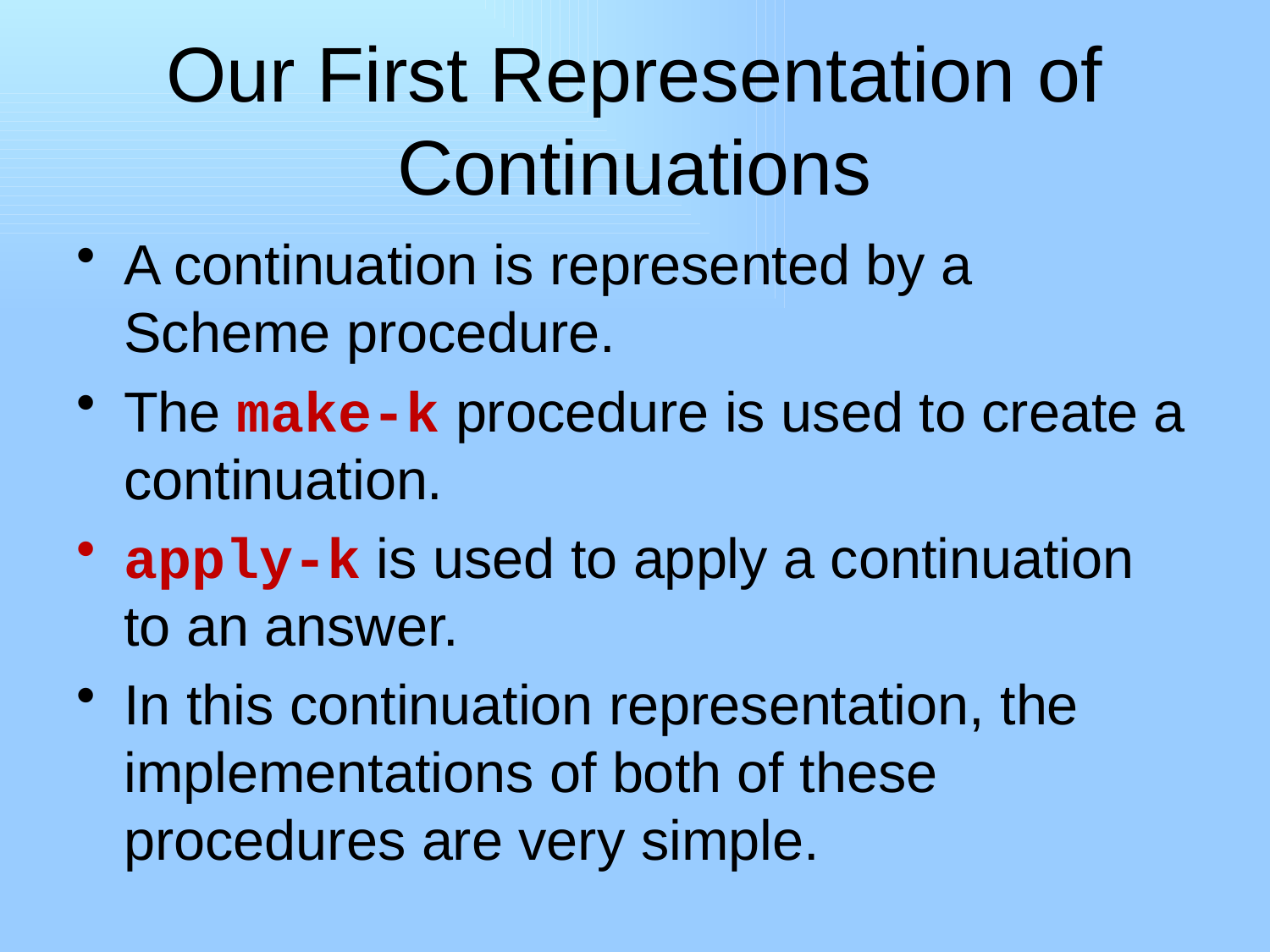

# Our First Representation of Continuations
A continuation is represented by a Scheme procedure.
The make-k procedure is used to create a continuation.
apply-k is used to apply a continuation to an answer.
In this continuation representation, the implementations of both of these procedures are very simple.